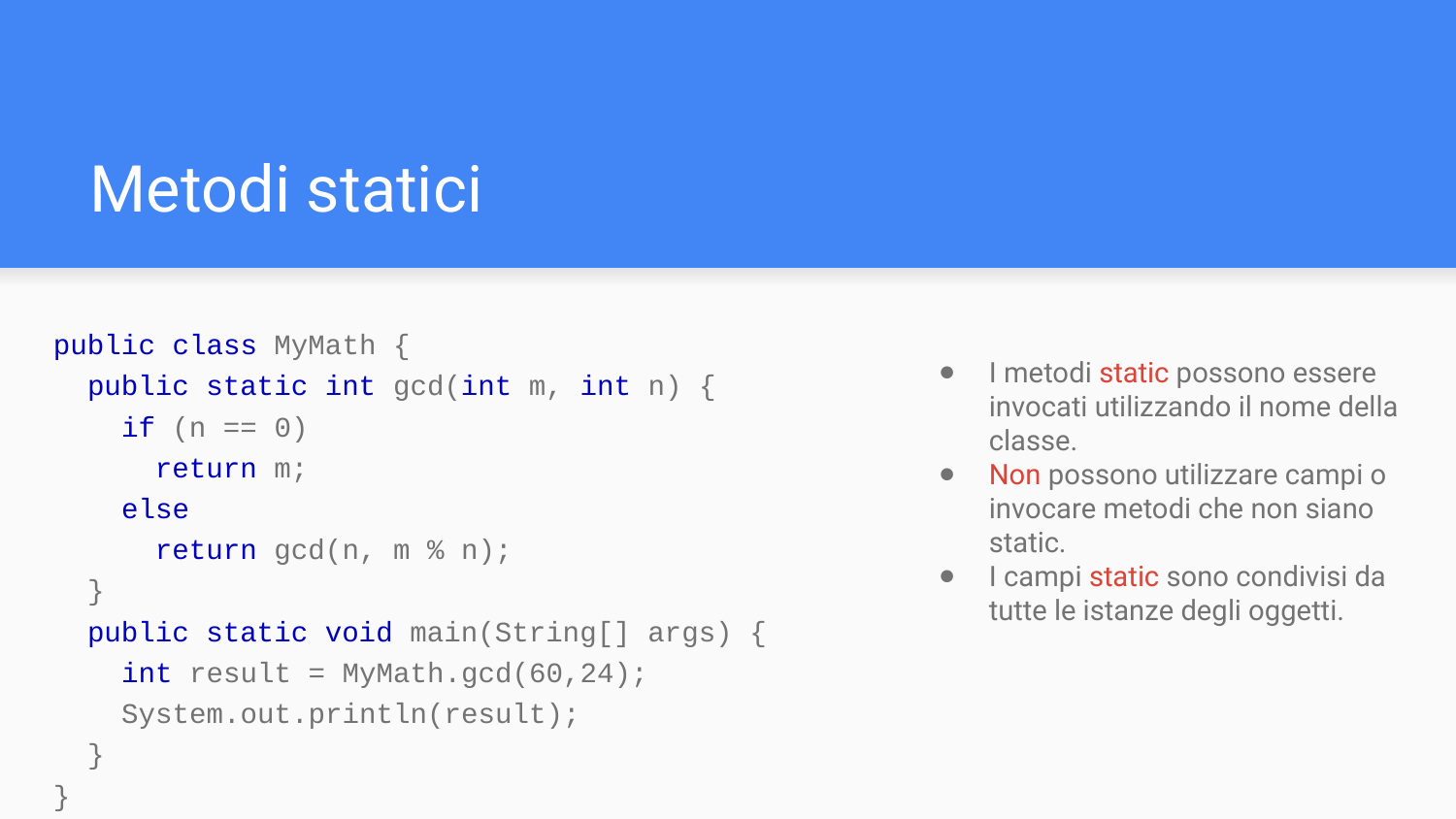

# Metodi statici
public class MyMath {
  public static int gcd(int m, int n) {
    if (n == 0)
      return m;
    else
      return gcd(n, m % n);
  }
  public static void main(String[] args) {
    int result = MyMath.gcd(60,24);
    System.out.println(result);
  }
}
I metodi static possono essere invocati utilizzando il nome della classe.
Non possono utilizzare campi o invocare metodi che non siano static.
I campi static sono condivisi da tutte le istanze degli oggetti.